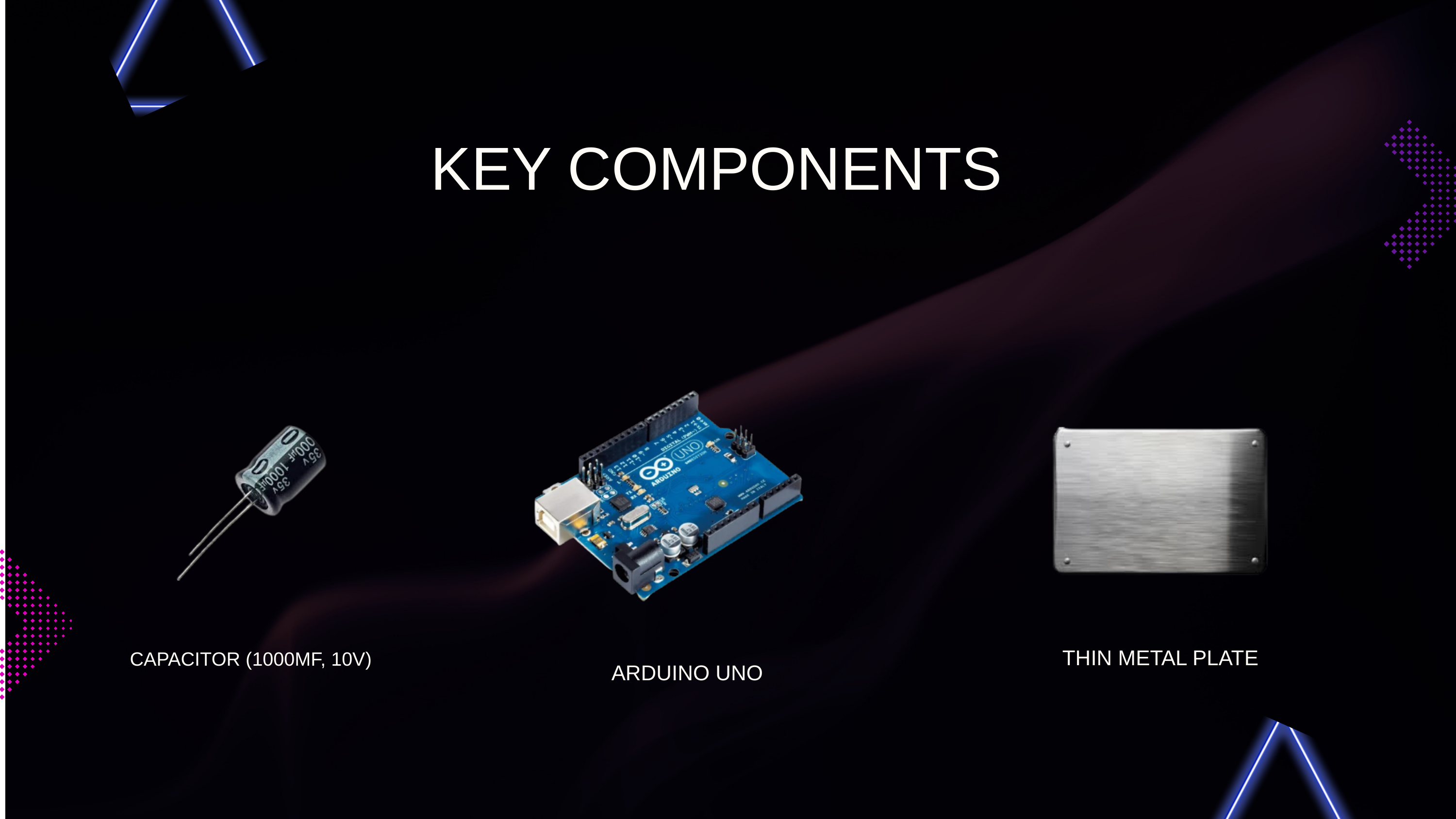

KEY COMPONENTS

THIN METAL PLATE

CAPACITOR (1000ΜF, 10V)

ARDUINO UNO